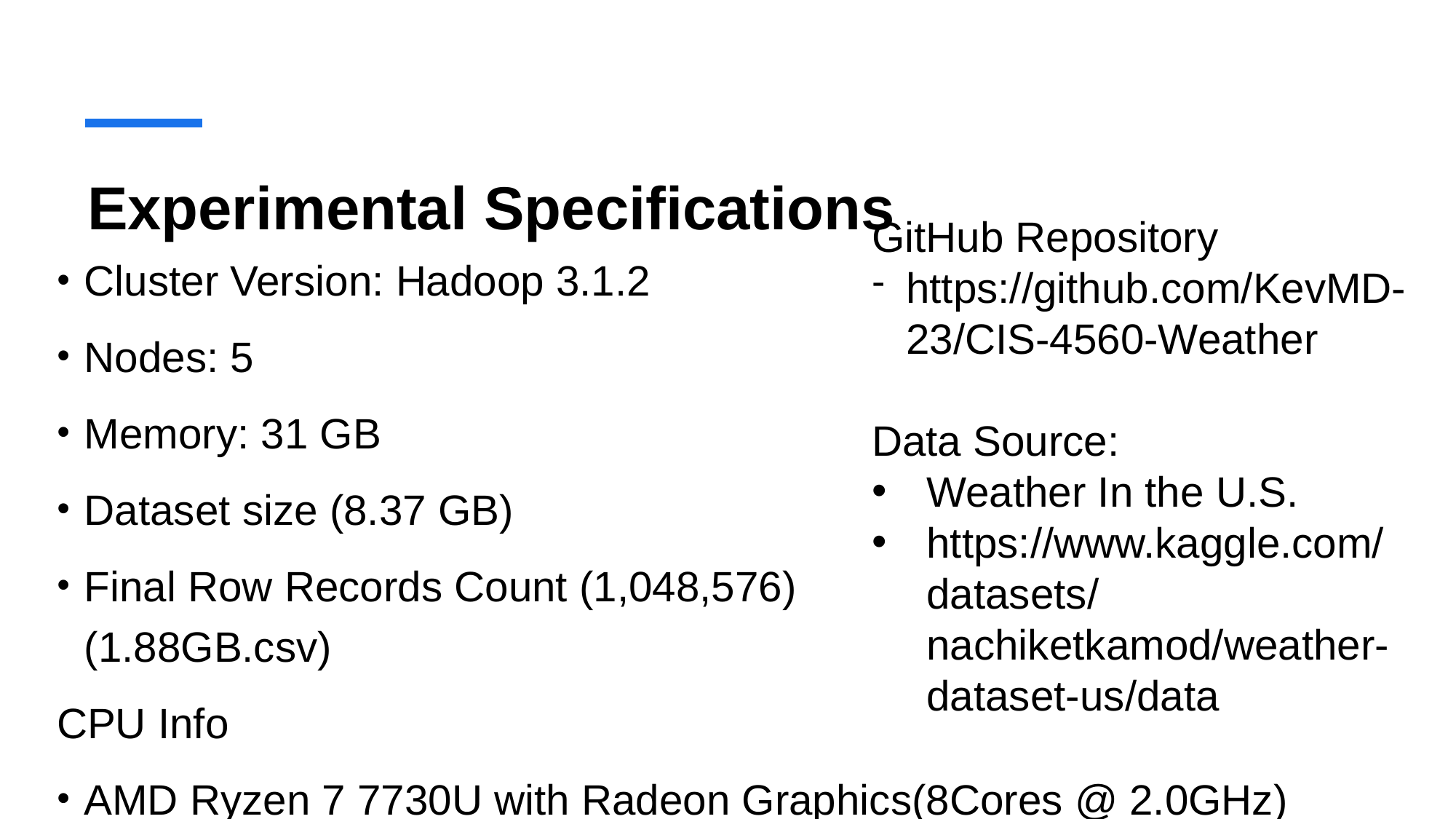

# Experimental Specifications
GitHub Repository
https://github.com/KevMD-23/CIS-4560-Weather

Data Source:
Weather In the U.S.
https://www.kaggle.com/datasets/nachiketkamod/weather-dataset-us/data

Cluster Version: Hadoop 3.1.2
Nodes: 5
Memory: 31 GB
Dataset size (8.37 GB)
Final Row Records Count (1,048,576)
(1.88GB.csv)
CPU Info
AMD Ryzen 7 7730U with Radeon Graphics(8Cores @ 2.0GHz)